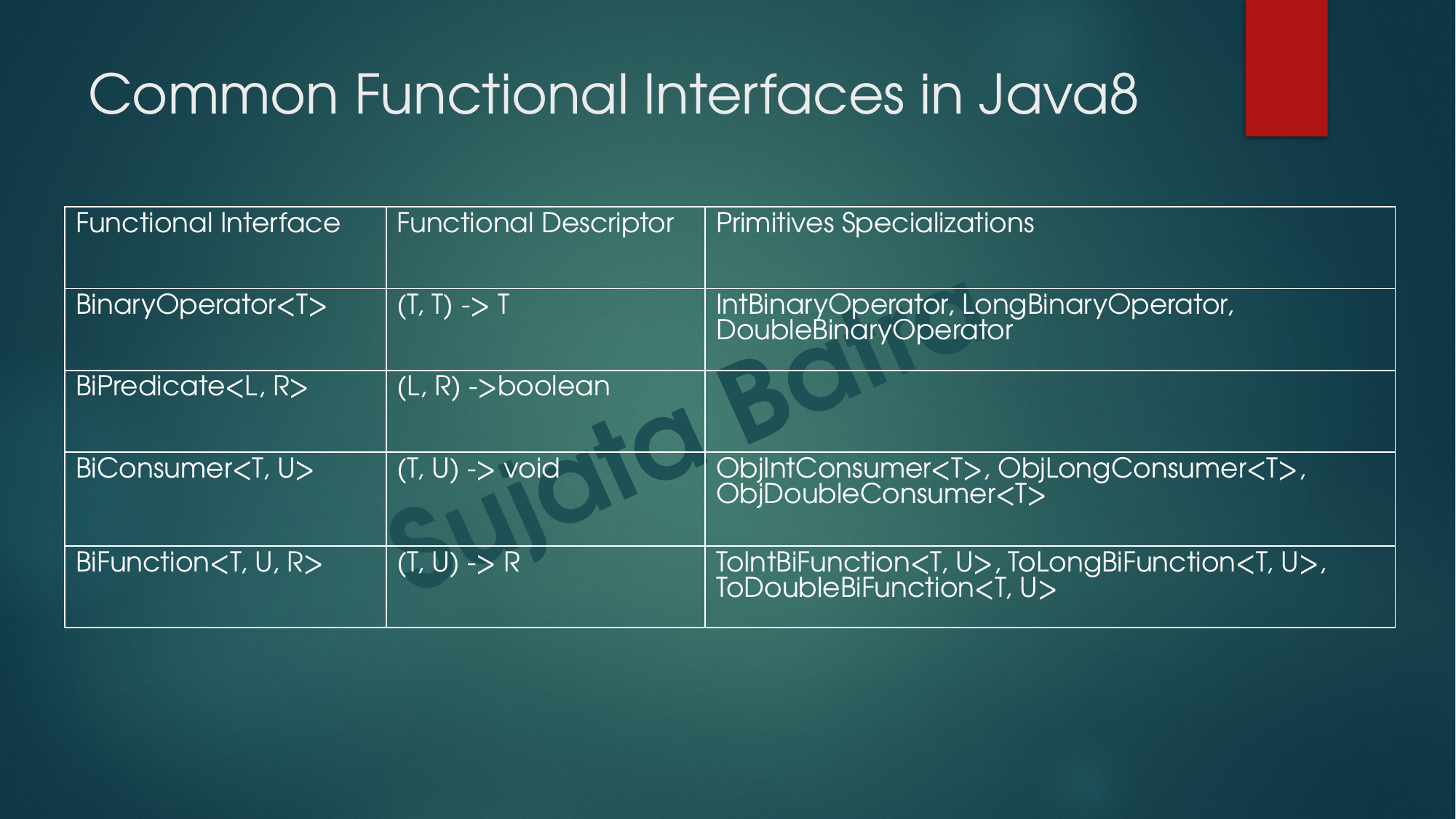

# Common Functional Interfaces in Java8
| Functional Interface | Functional Descriptor | Primitives Specializations |
| --- | --- | --- |
| BinaryOperator<T> | (T, T) -> T | IntBinaryOperator, LongBinaryOperator, DoubleBinaryOperator |
| BiPredicate<L, R> | (L, R) ->boolean |  |
| BiConsumer<T, U> | (T, U) -> void | ObjIntConsumer<T>, ObjLongConsumer<T>, ObjDoubleConsumer<T> |
| BiFunction<T, U, R> | (T, U) -> R | ToIntBiFunction<T, U>, ToLongBiFunction<T, U>, ToDoubleBiFunction<T, U> |